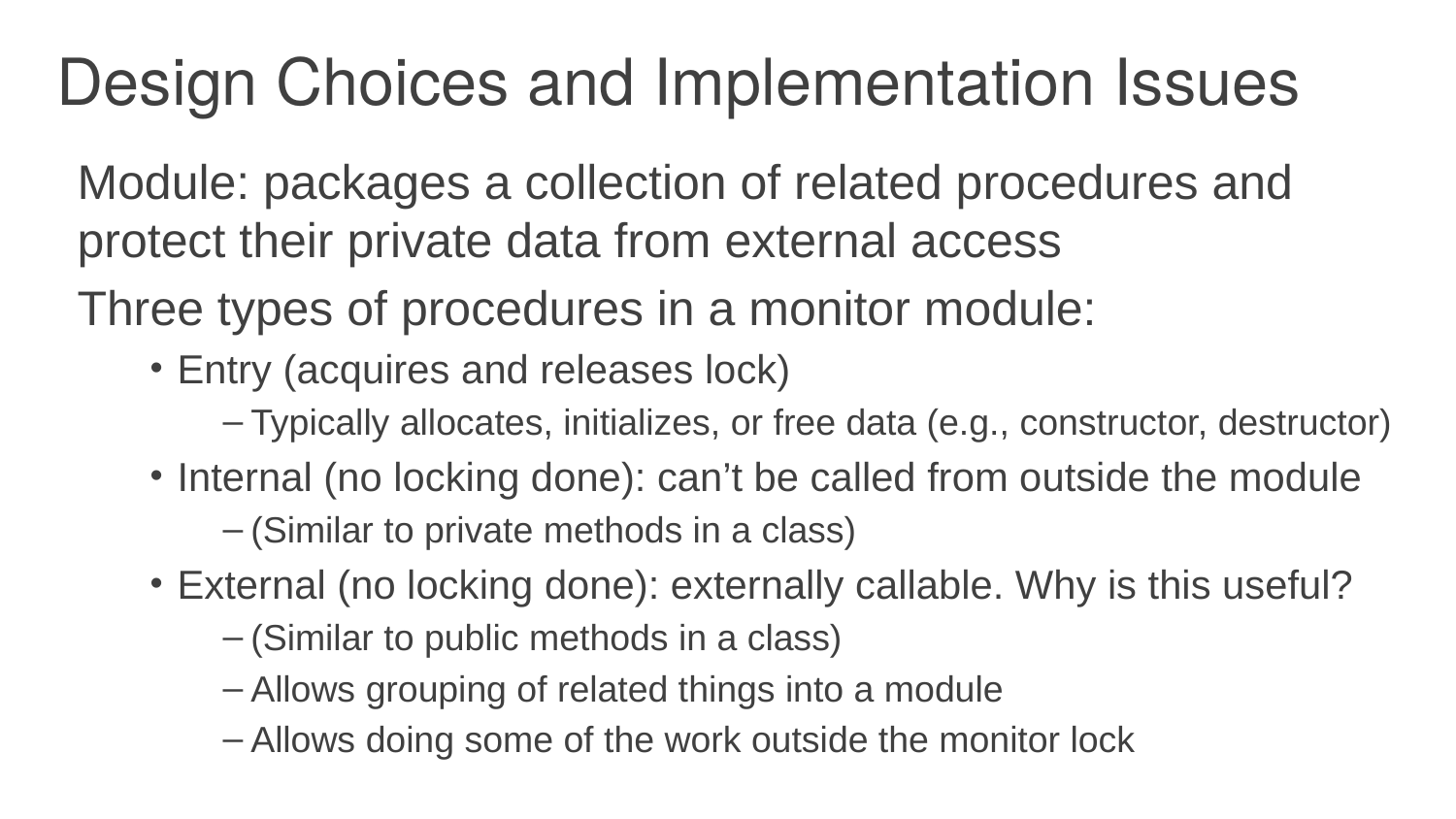

# Design Choices and Implementation Issues
Module: packages a collection of related procedures and protect their private data from external access
Three types of procedures in a monitor module:
Entry (acquires and releases lock)
Typically allocates, initializes, or free data (e.g., constructor, destructor)
Internal (no locking done): can’t be called from outside the module
(Similar to private methods in a class)
External (no locking done): externally callable. Why is this useful?
(Similar to public methods in a class)
Allows grouping of related things into a module
Allows doing some of the work outside the monitor lock